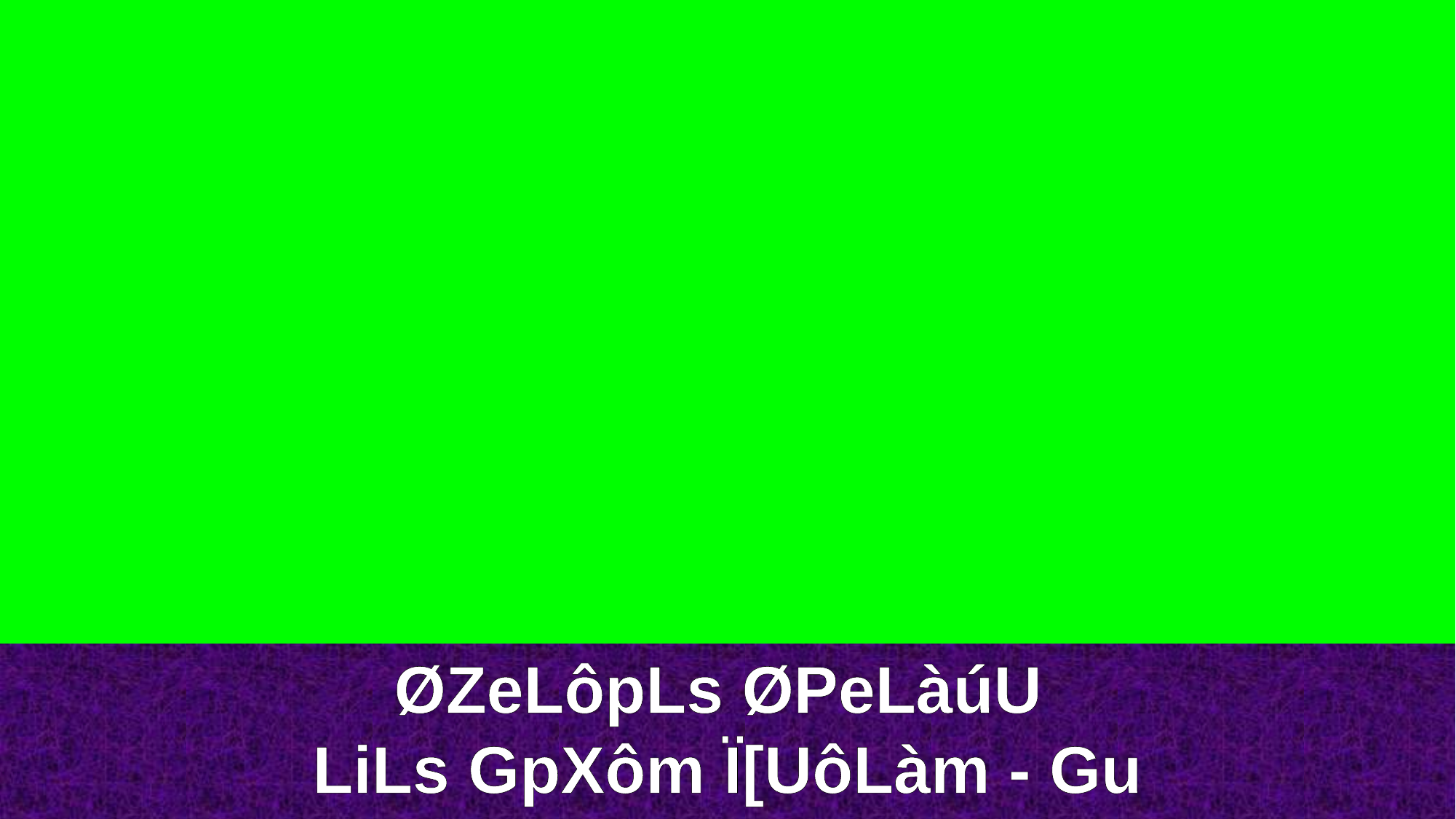

ØZeLôpLs ØPeLàúU
LiLs GpXôm Ï[UôLàm - Gu